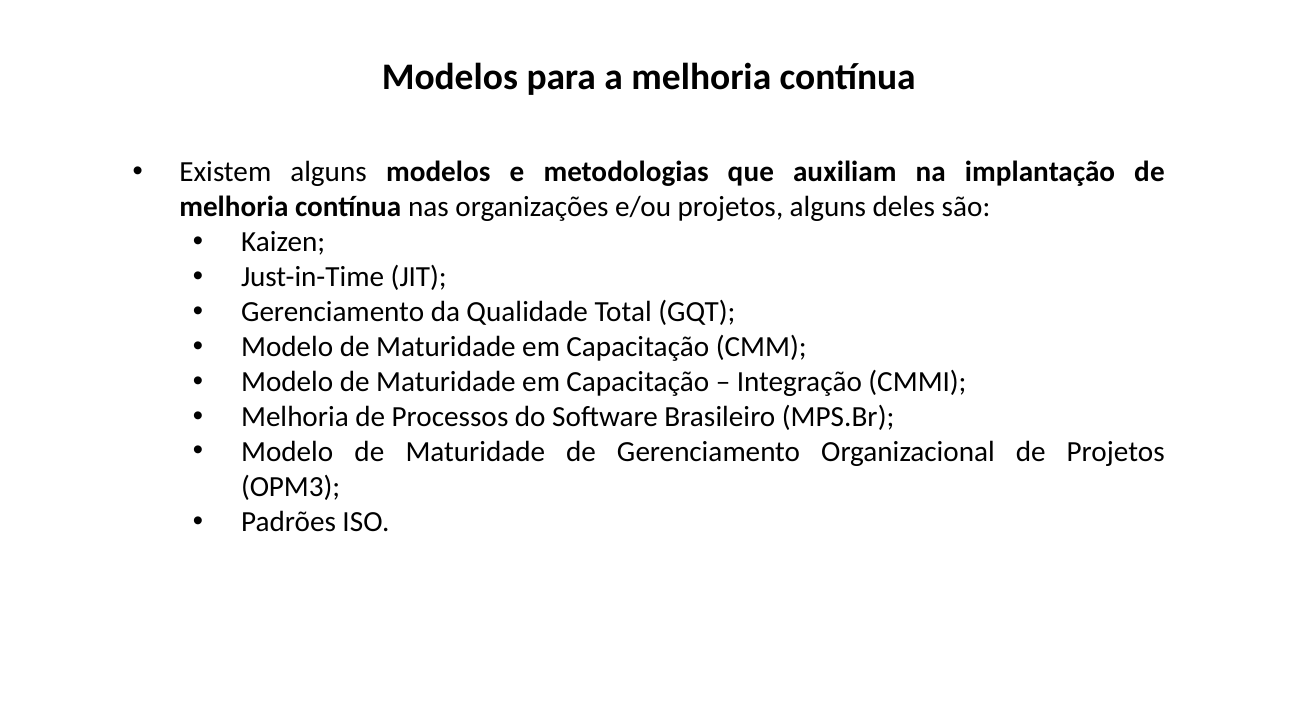

Modelos para a melhoria contínua
Existem alguns modelos e metodologias que auxiliam na implantação de melhoria contínua nas organizações e/ou projetos, alguns deles são:
Kaizen;
Just-in-Time (JIT);
Gerenciamento da Qualidade Total (GQT);
Modelo de Maturidade em Capacitação (CMM);
Modelo de Maturidade em Capacitação – Integração (CMMI);
Melhoria de Processos do Software Brasileiro (MPS.Br);
Modelo de Maturidade de Gerenciamento Organizacional de Projetos (OPM3);
Padrões ISO.
EXEMLO